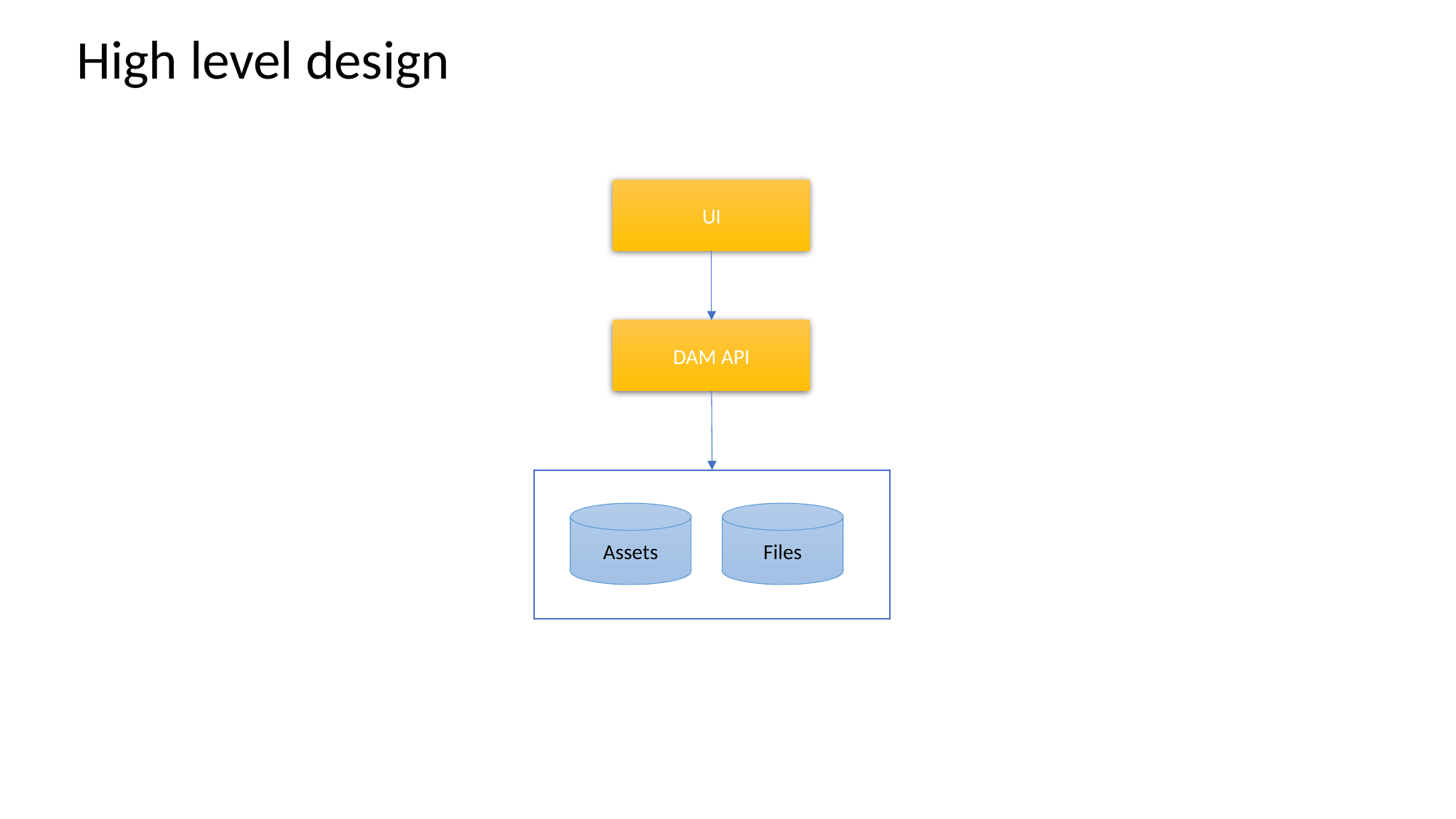

High level design
UI
DAM API

Assets
Files